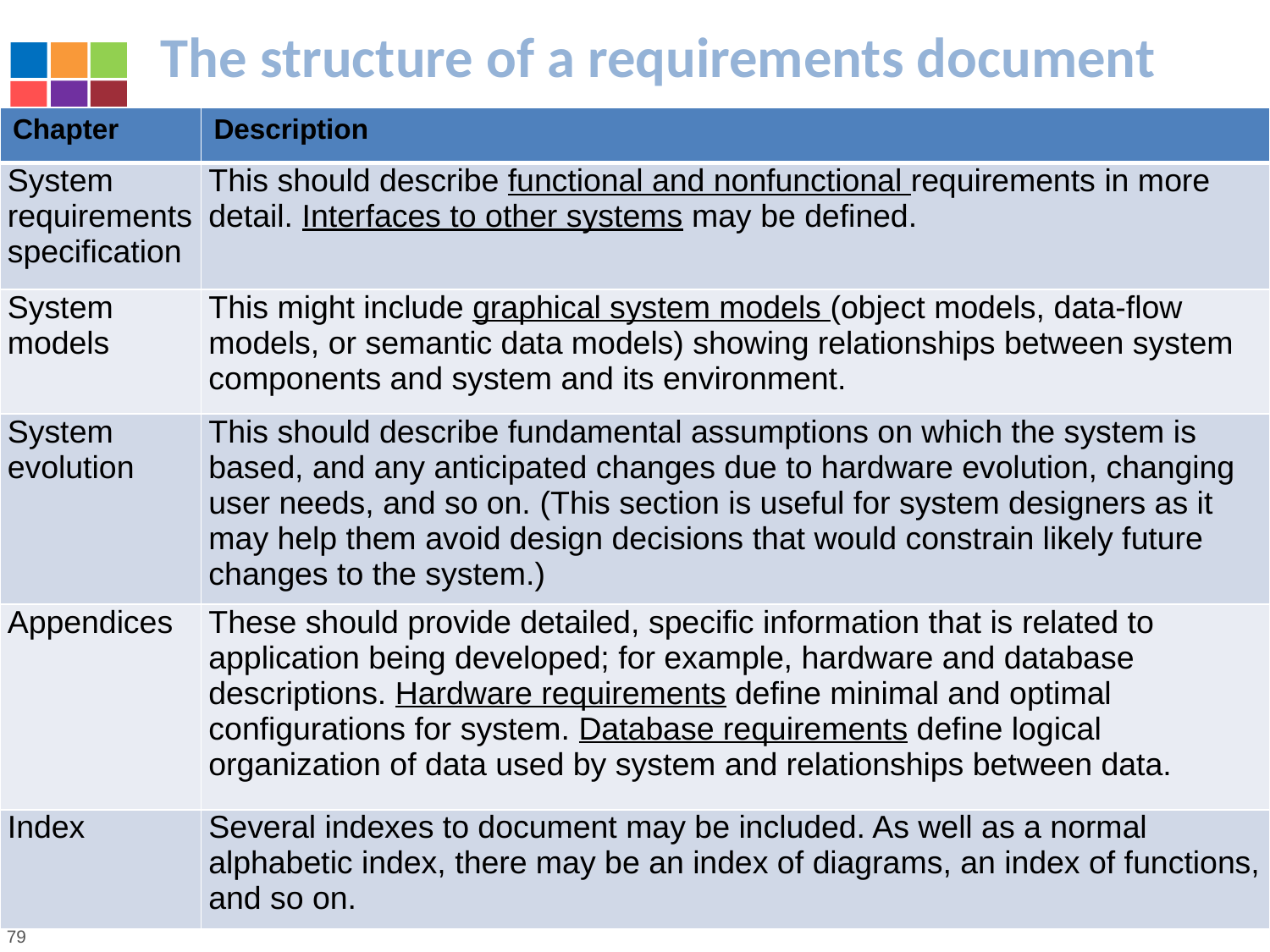

# The structure of a requirements document
| Chapter | Description |
| --- | --- |
| System requirements specification | This should describe functional and nonfunctional requirements in more detail. Interfaces to other systems may be defined. |
| System models | This might include graphical system models (object models, data-flow models, or semantic data models) showing relationships between system components and system and its environment. |
| System evolution | This should describe fundamental assumptions on which the system is based, and any anticipated changes due to hardware evolution, changing user needs, and so on. (This section is useful for system designers as it may help them avoid design decisions that would constrain likely future changes to the system.) |
| Appendices | These should provide detailed, specific information that is related to application being developed; for example, hardware and database descriptions. Hardware requirements define minimal and optimal configurations for system. Database requirements define logical organization of data used by system and relationships between data. |
| Index | Several indexes to document may be included. As well as a normal alphabetic index, there may be an index of diagrams, an index of functions, and so on. |